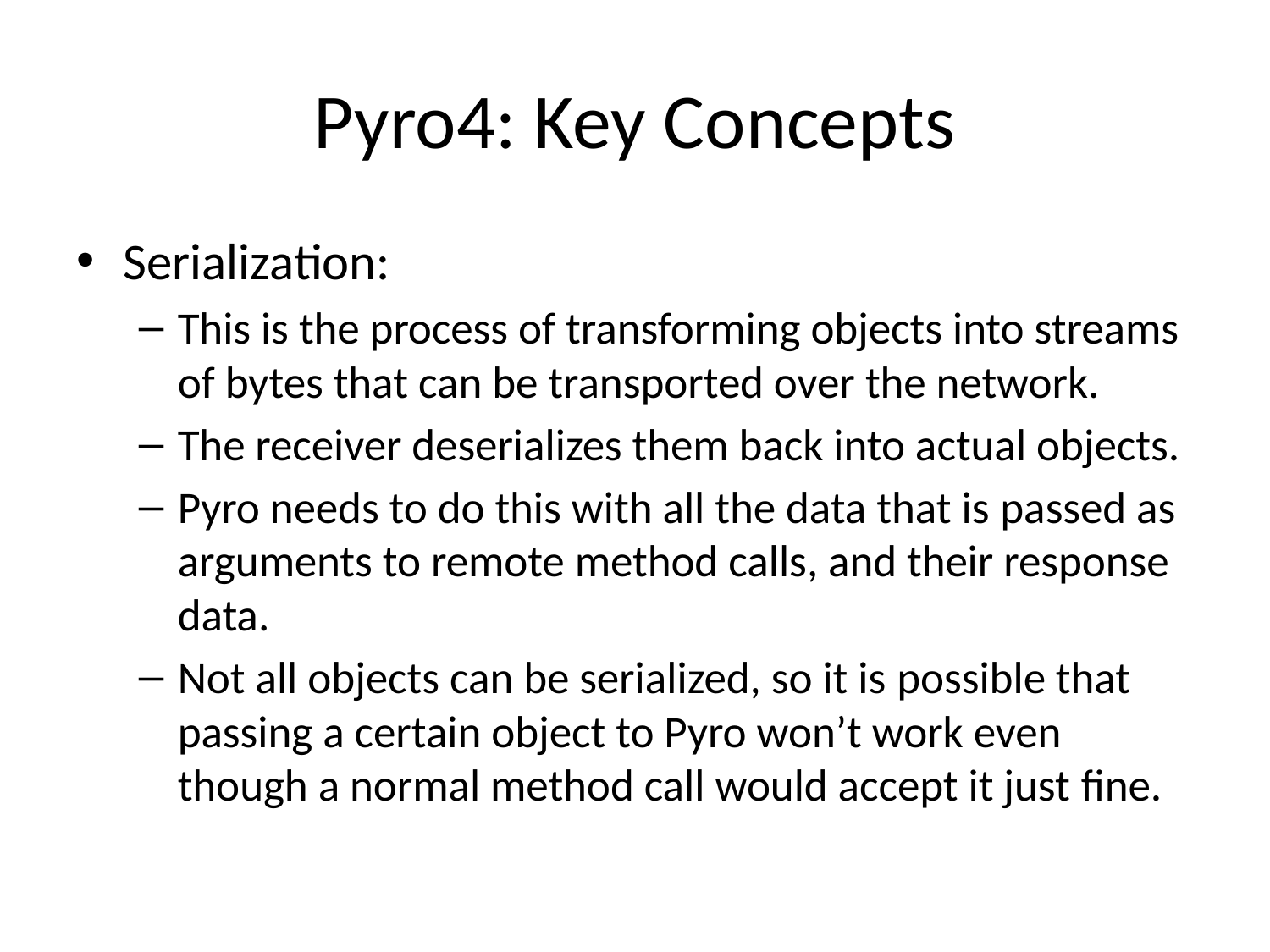

# Pyro4: Key Concepts
Serialization:
This is the process of transforming objects into streams of bytes that can be transported over the network.
The receiver deserializes them back into actual objects.
Pyro needs to do this with all the data that is passed as arguments to remote method calls, and their response data.
Not all objects can be serialized, so it is possible that passing a certain object to Pyro won’t work even though a normal method call would accept it just fine.